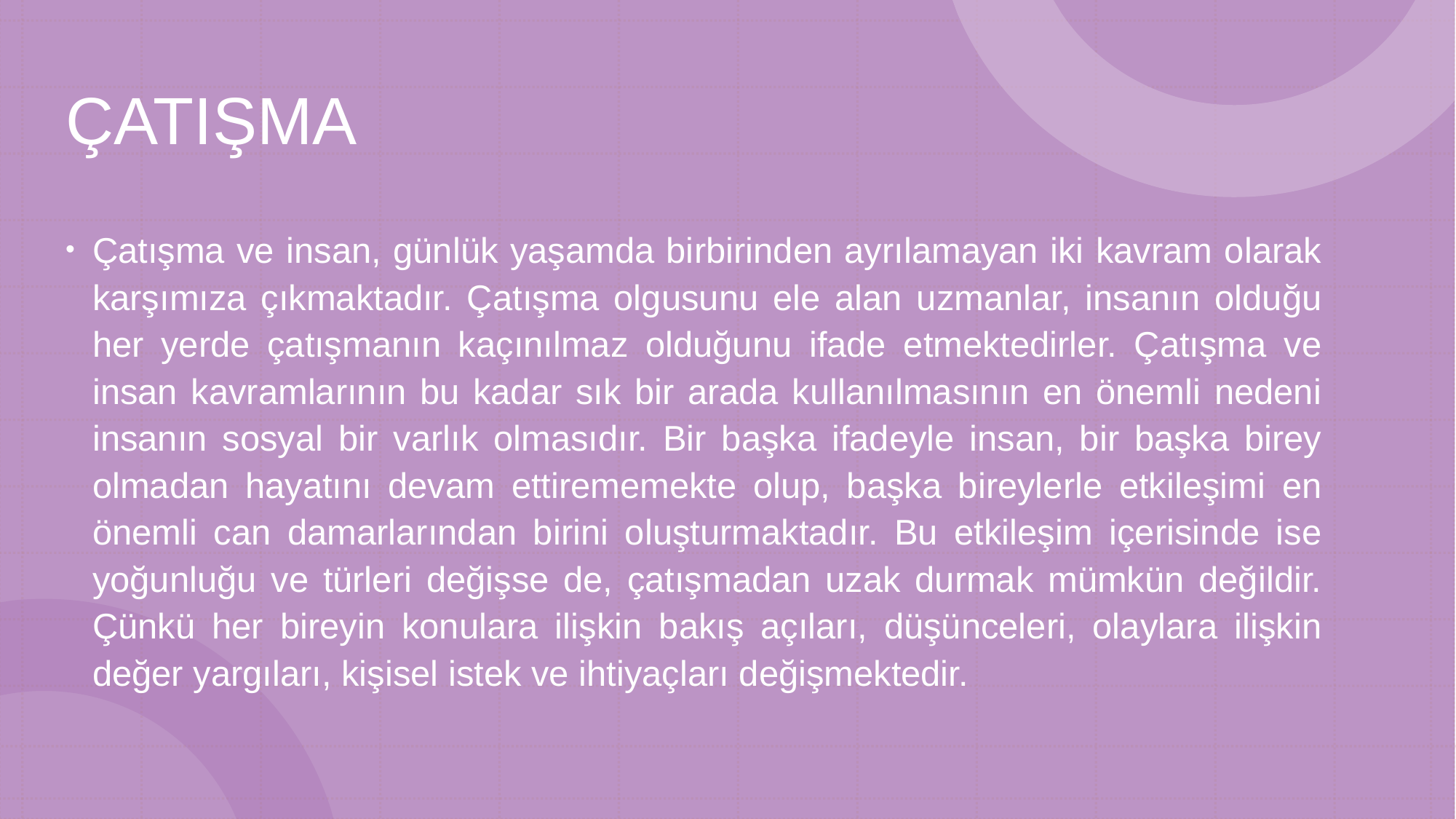

# ÇATIŞMA
Çatışma ve insan, günlük yaşamda birbirinden ayrılamayan iki kavram olarak karşımıza çıkmaktadır. Çatışma olgusunu ele alan uzmanlar, insanın olduğu her yerde çatışmanın kaçınılmaz olduğunu ifade etmektedirler. Çatışma ve insan kavramlarının bu kadar sık bir arada kullanılmasının en önemli nedeni insanın sosyal bir varlık olmasıdır. Bir başka ifadeyle insan, bir başka birey olmadan hayatını devam ettirememekte olup, başka bireylerle etkileşimi en önemli can damarlarından birini oluşturmaktadır. Bu etkileşim içerisinde ise yoğunluğu ve türleri değişse de, çatışmadan uzak durmak mümkün değildir. Çünkü her bireyin konulara ilişkin bakış açıları, düşünceleri, olaylara ilişkin değer yargıları, kişisel istek ve ihtiyaçları değişmektedir.